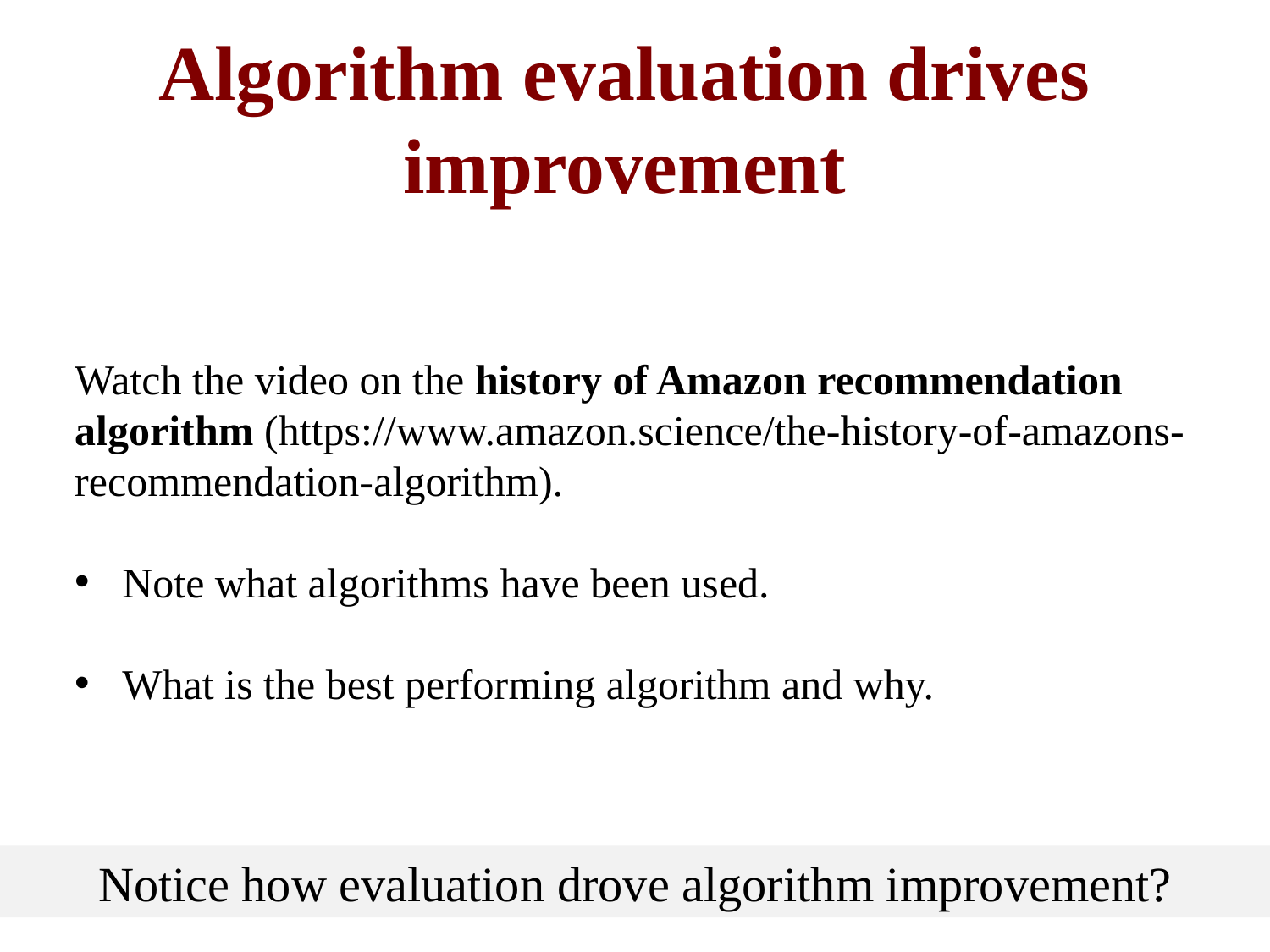

# Algorithm evaluation drives improvement
Watch the video on the history of Amazon recommendation algorithm (https://www.amazon.science/the-history-of-amazons-recommendation-algorithm).

Note what algorithms have been used.

What is the best performing algorithm and why.

Notice how evaluation drove algorithm improvement?